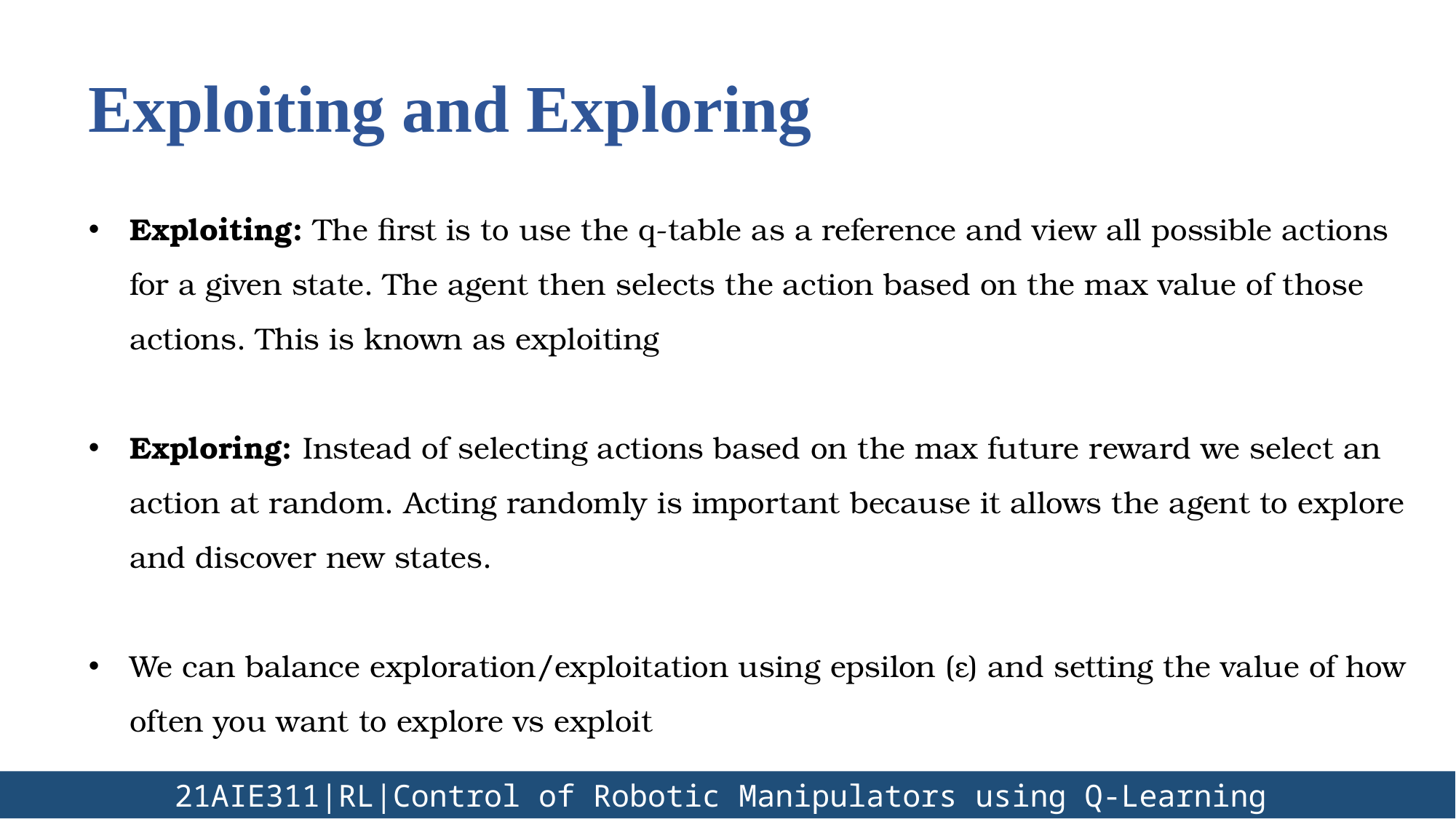

Exploiting and Exploring
Exploiting: The first is to use the q-table as a reference and view all possible actions for a given state. The agent then selects the action based on the max value of those actions. This is known as exploiting

Exploring: Instead of selecting actions based on the max future reward we select an action at random. Acting randomly is important because it allows the agent to explore and discover new states.

We can balance exploration/exploitation using epsilon (ε) and setting the value of how often you want to explore vs exploit

	   21AIE311|RL|Control of Robotic Manipulators using Q-Learning